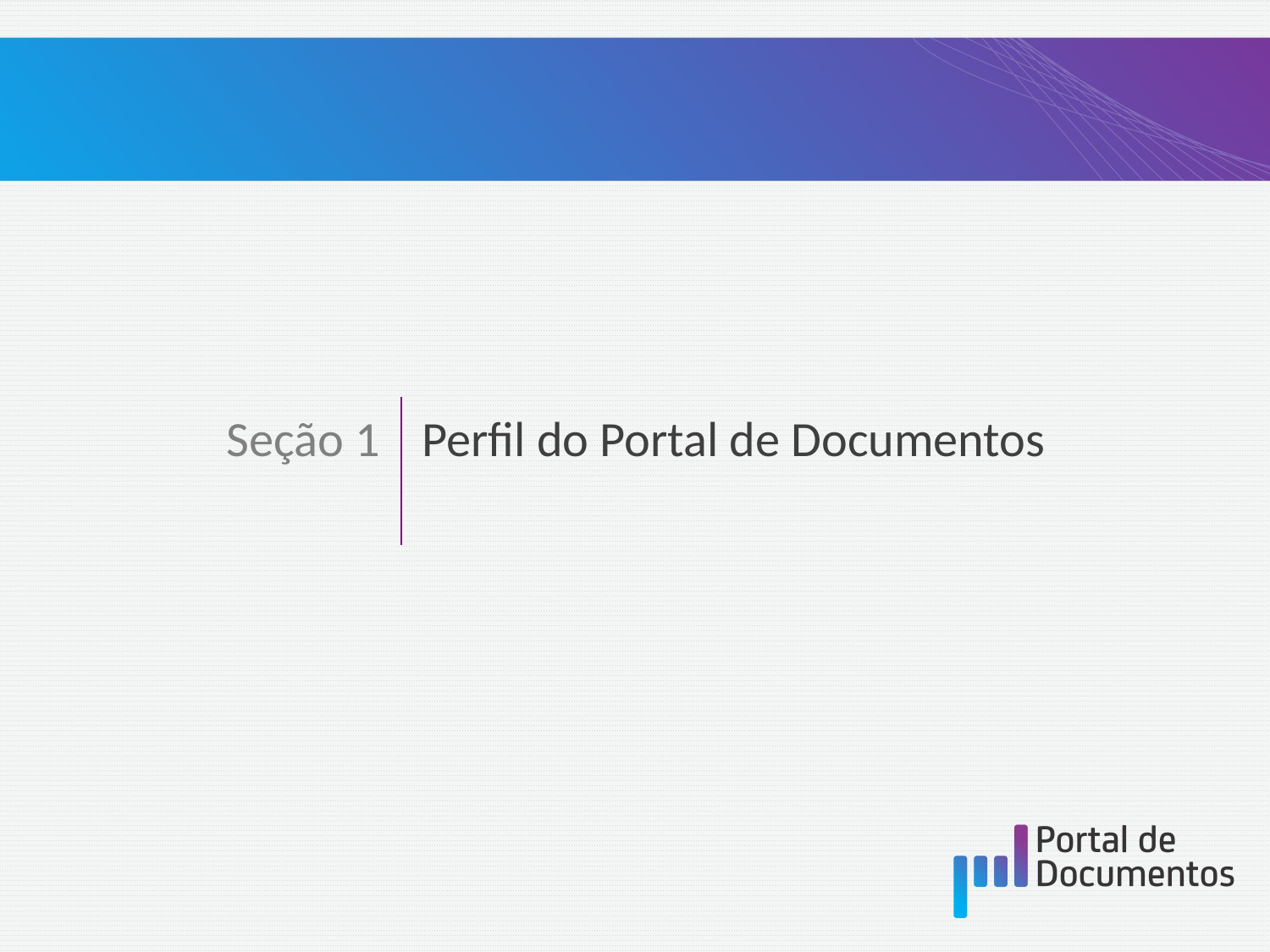

Seção 1
Perfil do Portal de Documentos